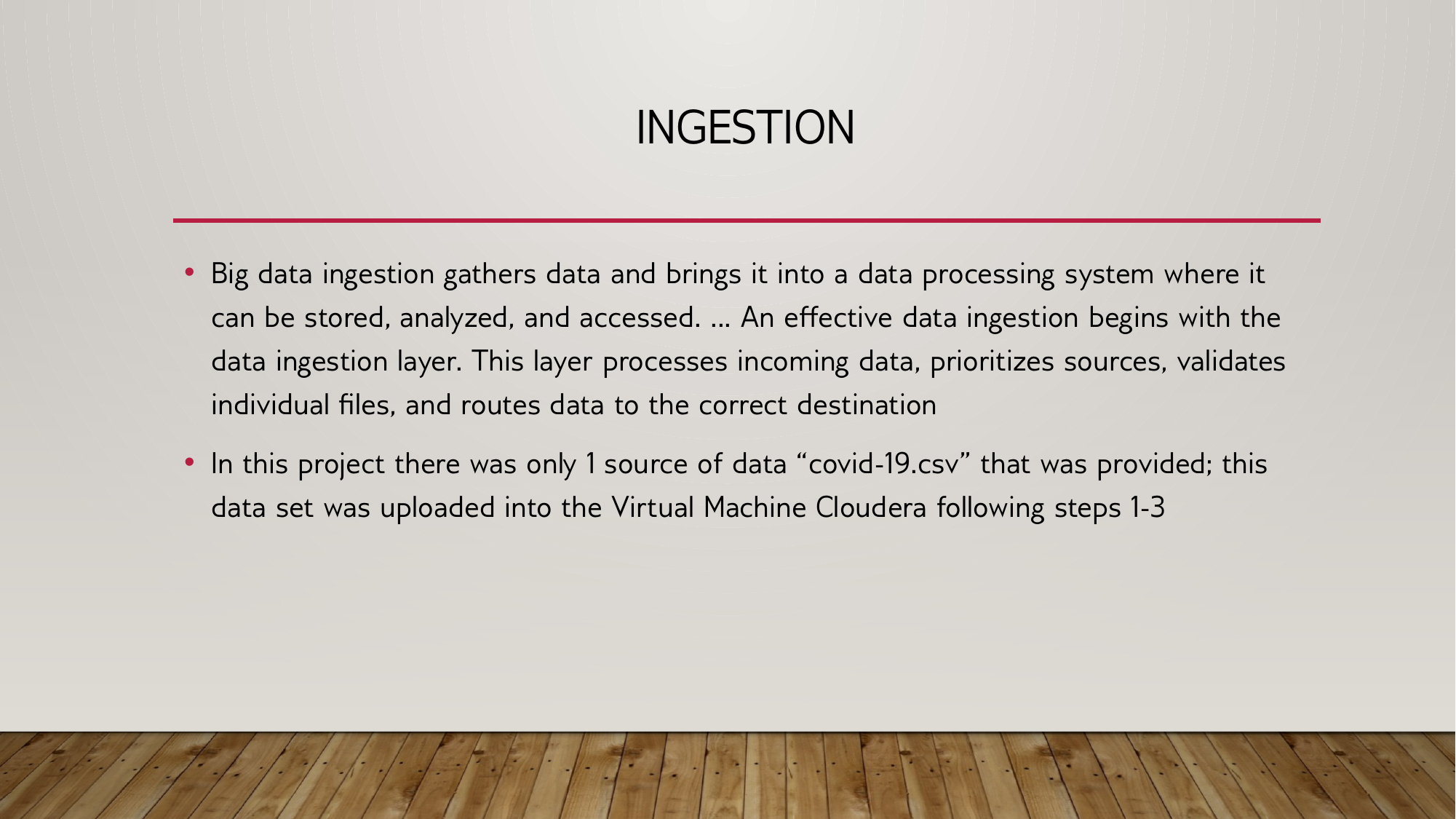

# Ingestion
Big data ingestion gathers data and brings it into a data processing system where it can be stored, analyzed, and accessed. ... An effective data ingestion begins with the data ingestion layer. This layer processes incoming data, prioritizes sources, validates individual files, and routes data to the correct destination
In this project there was only 1 source of data “covid-19.csv” that was provided; this data set was uploaded into the Virtual Machine Cloudera following steps 1-3